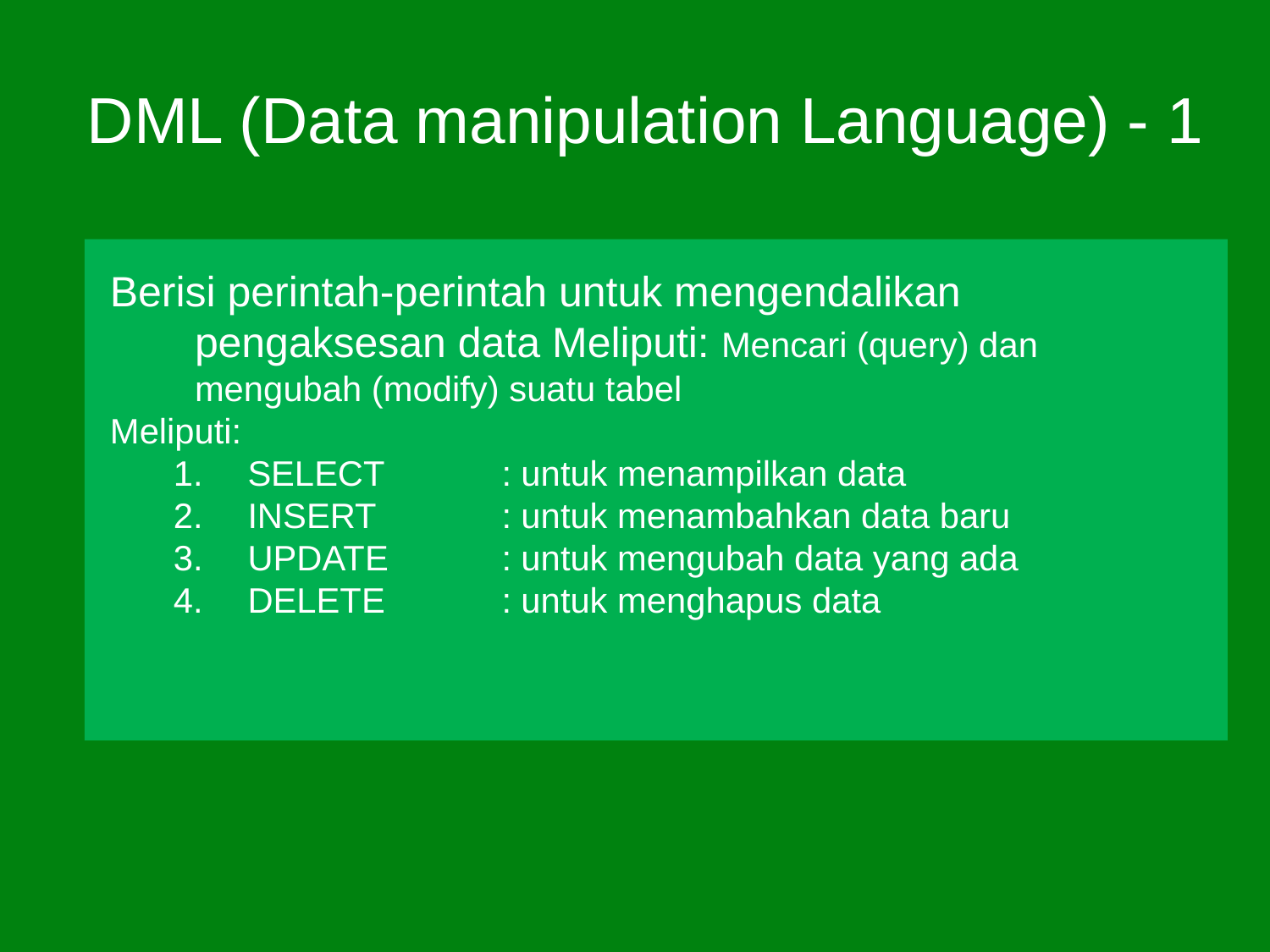

# DML (Data manipulation Language) - 1
Berisi perintah-perintah untuk mengendalikan pengaksesan data Meliputi: Mencari (query) dan mengubah (modify) suatu tabel
Meliputi:
SELECT 	: untuk menampilkan data
INSERT 	: untuk menambahkan data baru
UPDATE	: untuk mengubah data yang ada
DELETE 	: untuk menghapus data